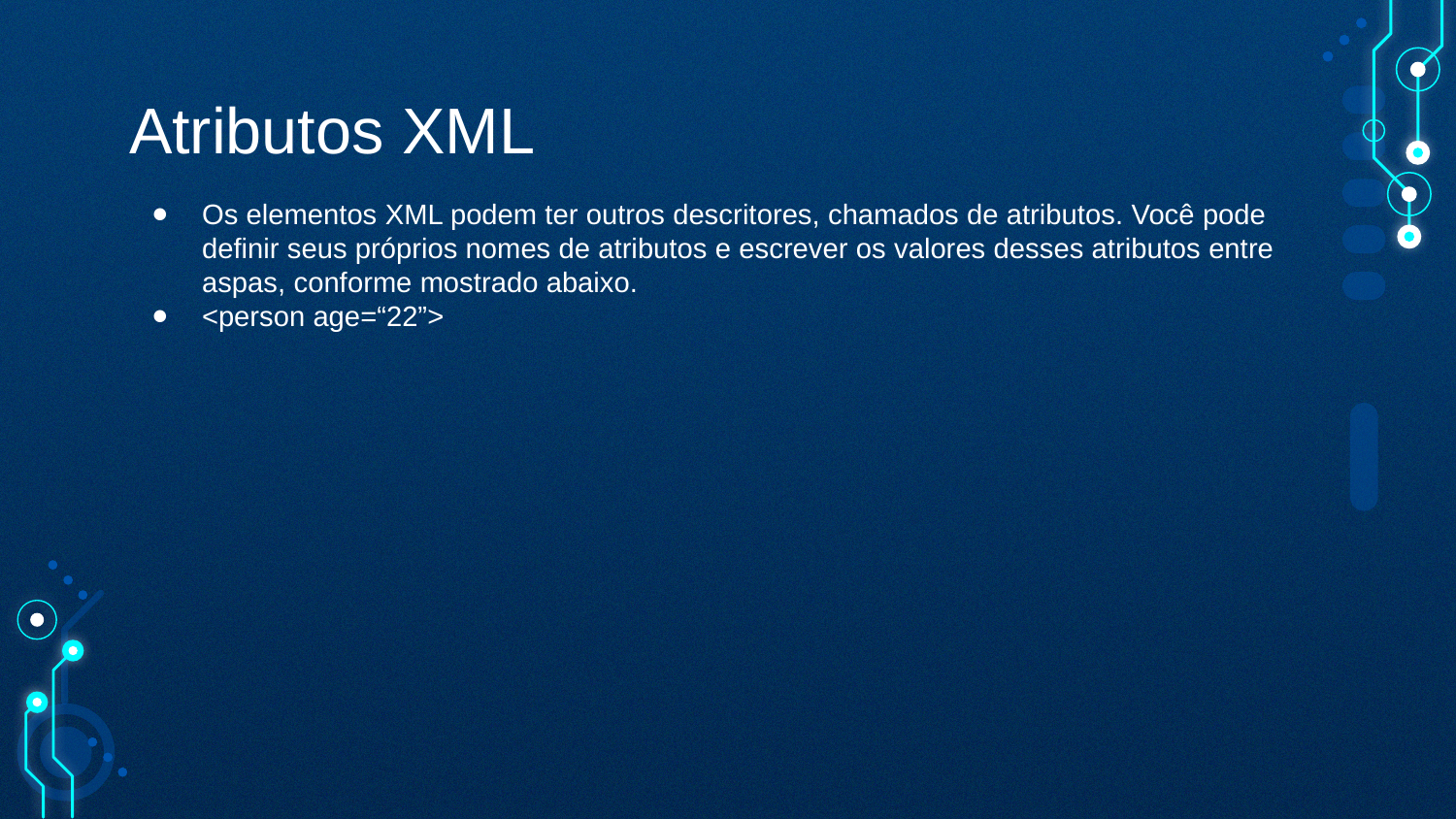

# Atributos XML
Os elementos XML podem ter outros descritores, chamados de atributos. Você pode definir seus próprios nomes de atributos e escrever os valores desses atributos entre aspas, conforme mostrado abaixo.
<person age=“22”>